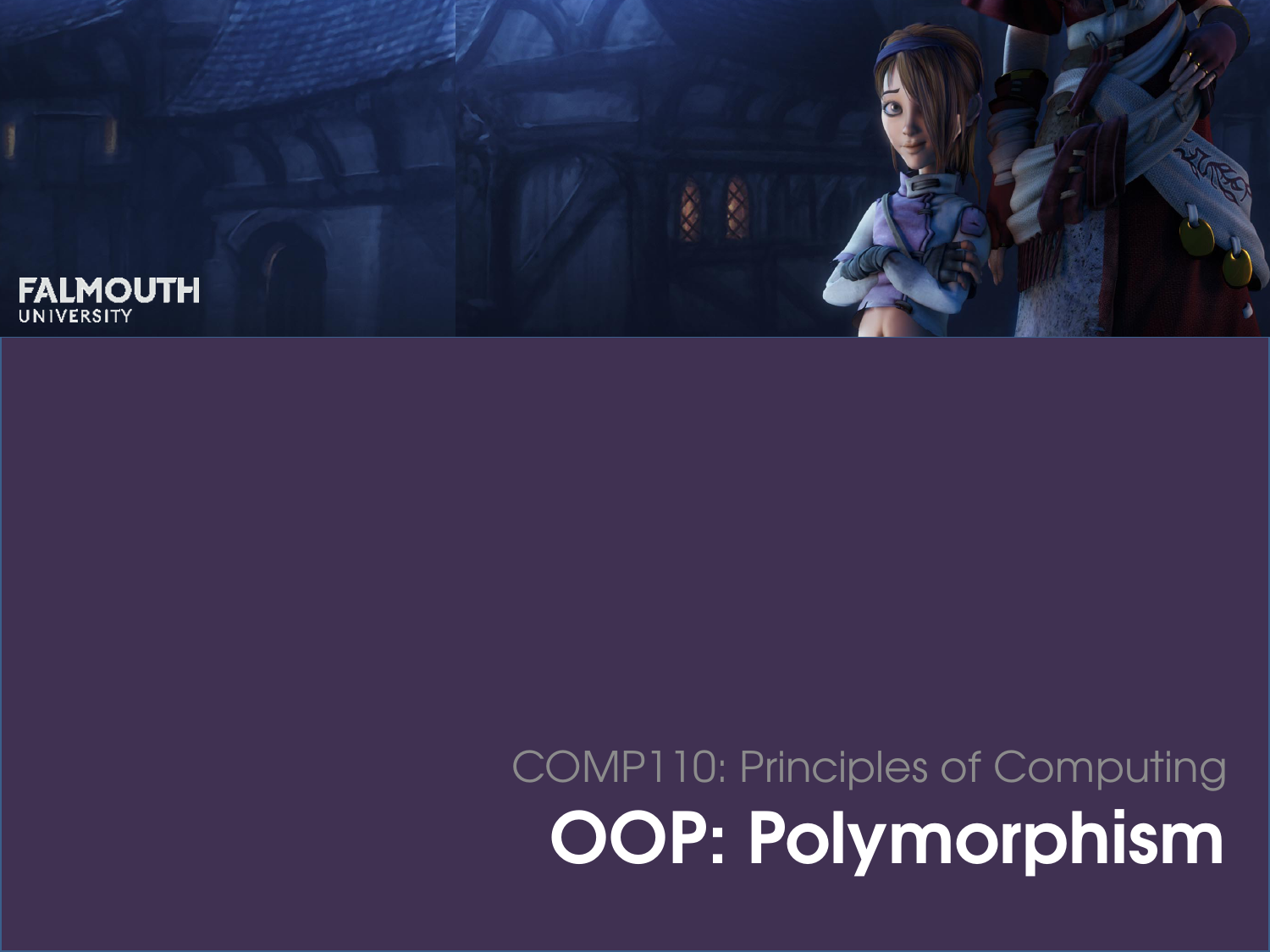

# OOP: Polymorphism
COMP110: Principles of Computing